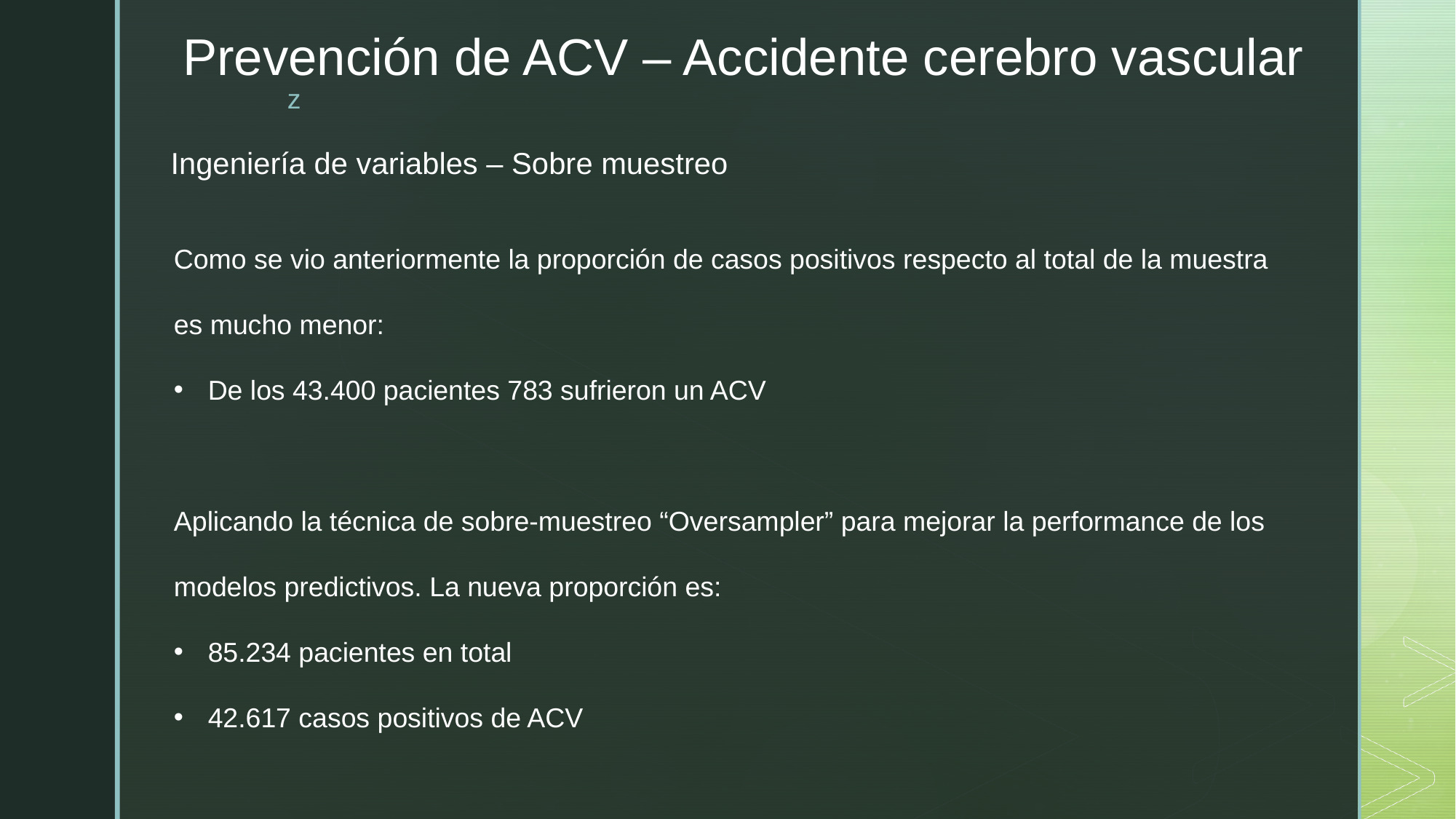

Prevención de ACV – Accidente cerebro vascular
# Ingeniería de variables – Sobre muestreo
Como se vio anteriormente la proporción de casos positivos respecto al total de la muestra es mucho menor:
De los 43.400 pacientes 783 sufrieron un ACV

Aplicando la técnica de sobre-muestreo “Oversampler” para mejorar la performance de los modelos predictivos. La nueva proporción es:
85.234 pacientes en total
42.617 casos positivos de ACV